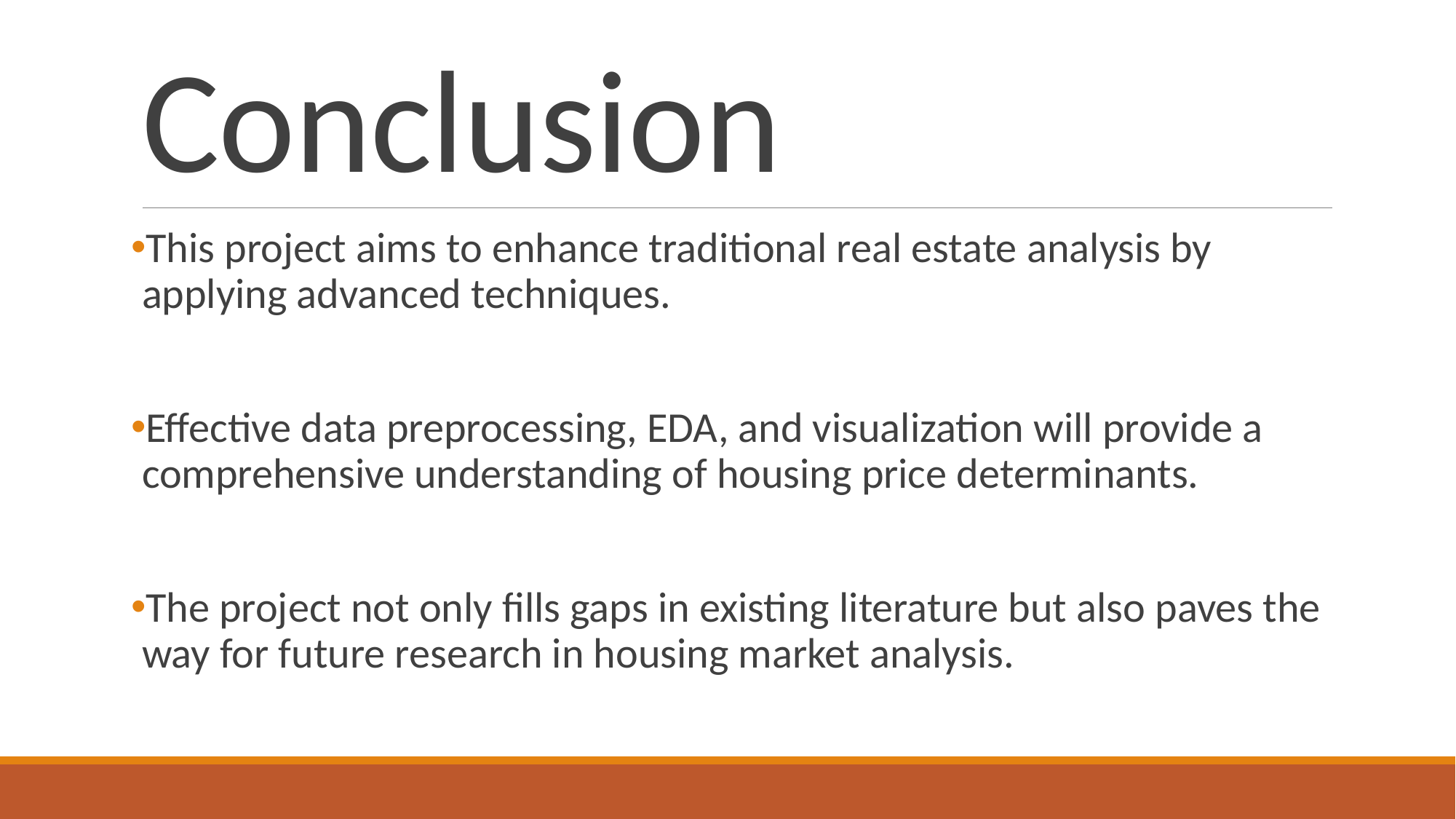

# Conclusion
This project aims to enhance traditional real estate analysis by applying advanced techniques.

Effective data preprocessing, EDA, and visualization will provide a comprehensive understanding of housing price determinants.

The project not only fills gaps in existing literature but also paves the way for future research in housing market analysis.